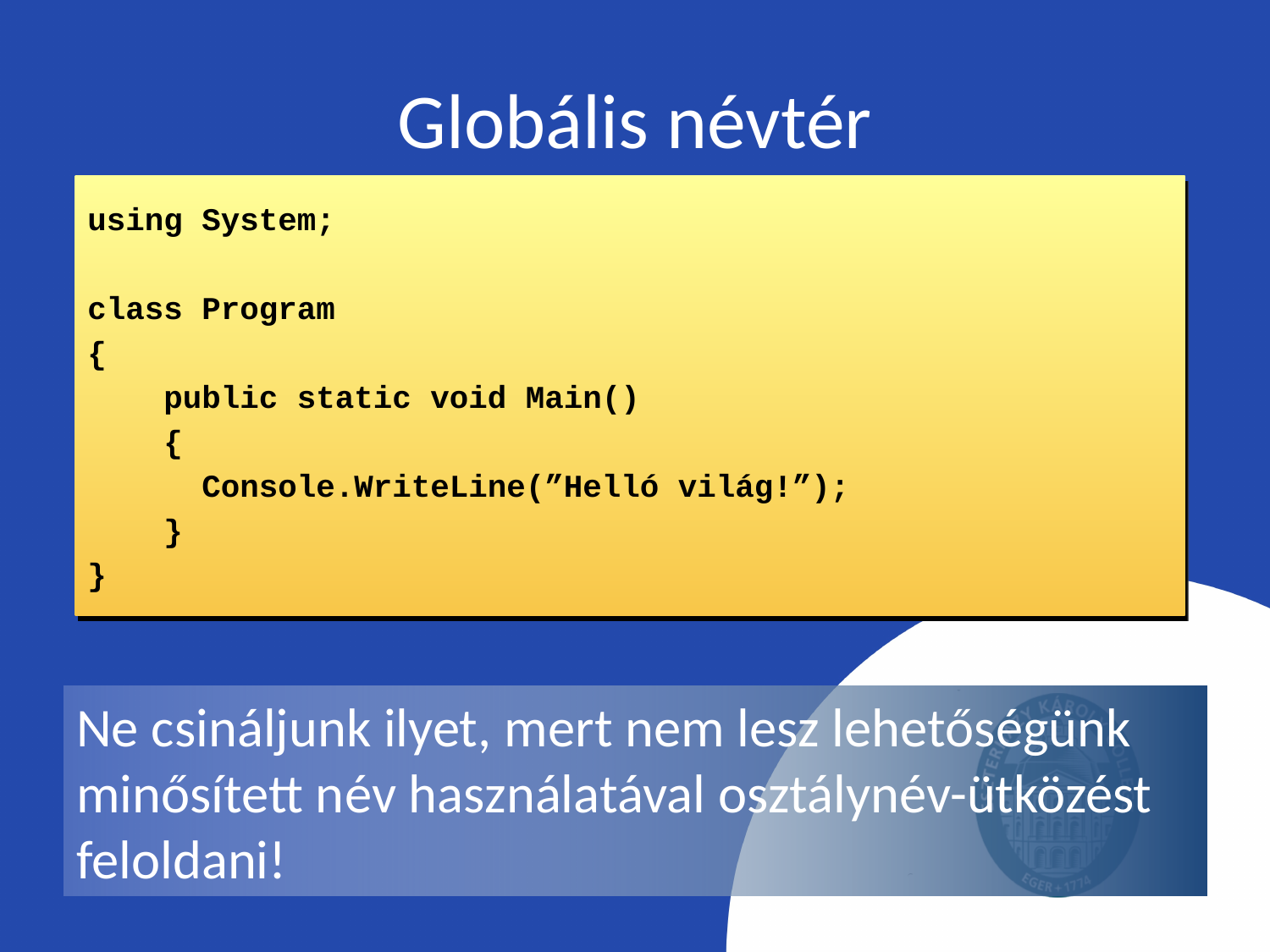

# Globális névtér
using System;

class Program
{
    public static void Main()
    {
      Console.WriteLine(”Helló világ!”);
    }
}
Ne csináljunk ilyet, mert nem lesz lehetőségünk minősített név használatával osztálynév-ütközést feloldani!